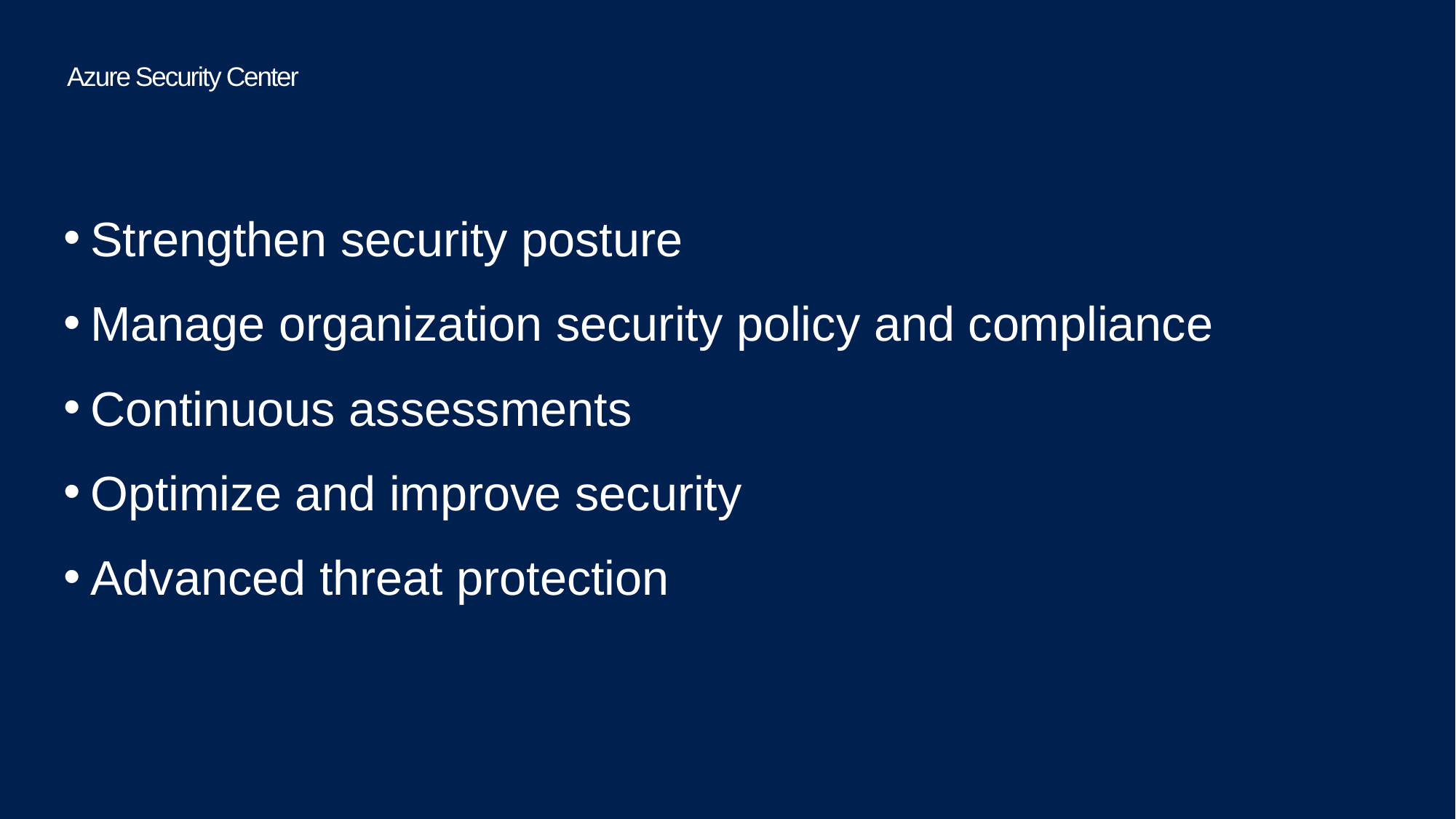

Azure Security Center
Strengthen security posture
Manage organization security policy and compliance
Continuous assessments
Optimize and improve security
Advanced threat protection